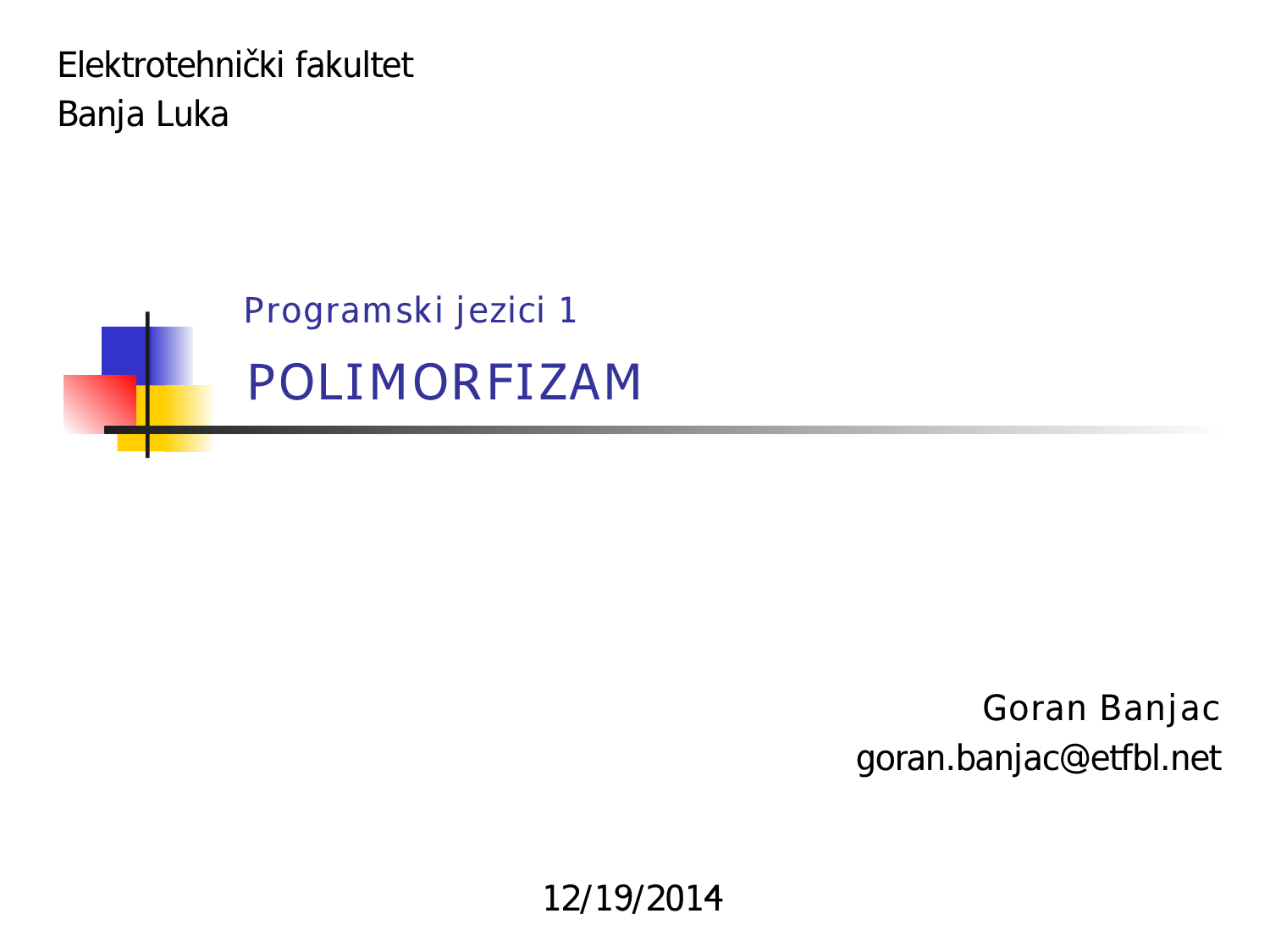

Elektrotehnički fakultet
Banja Luka

# Programski jezici 1
POLIMORFIZAM
Goran Banjac
goran.banjac@etfbl.net
12/19/2014